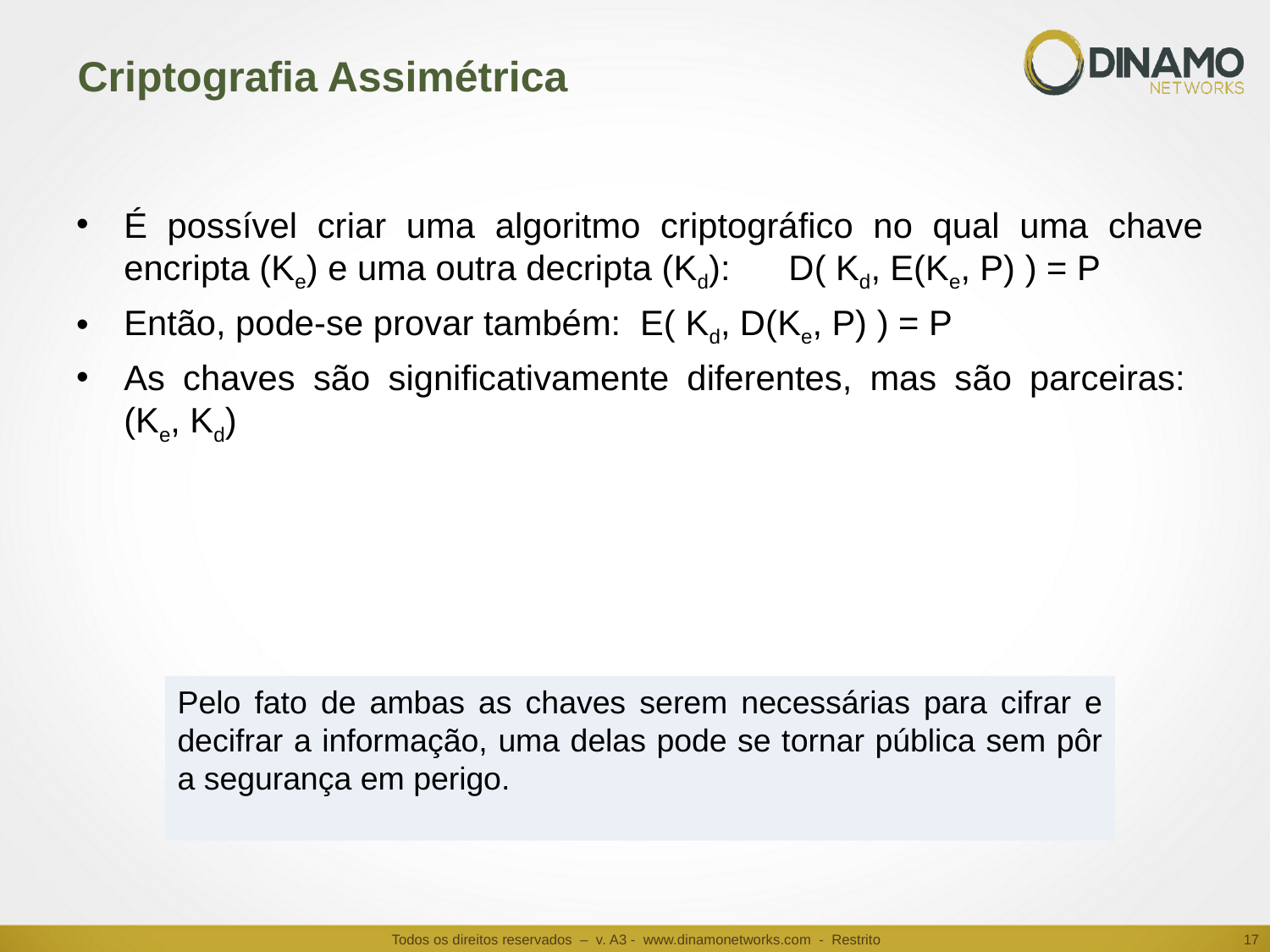

# Criptografia Assimétrica
É possível criar uma algoritmo criptográfico no qual uma chave encripta (Ke) e uma outra decripta (Kd):      D( Kd, E(Ke, P) ) = P
Então, pode-se provar também:  E( Kd, D(Ke, P) ) = P
As chaves são significativamente diferentes, mas são parceiras:  (Ke, Kd)

Pelo fato de ambas as chaves serem necessárias para cifrar e decifrar a informação, uma delas pode se tornar pública sem pôr a segurança em perigo.